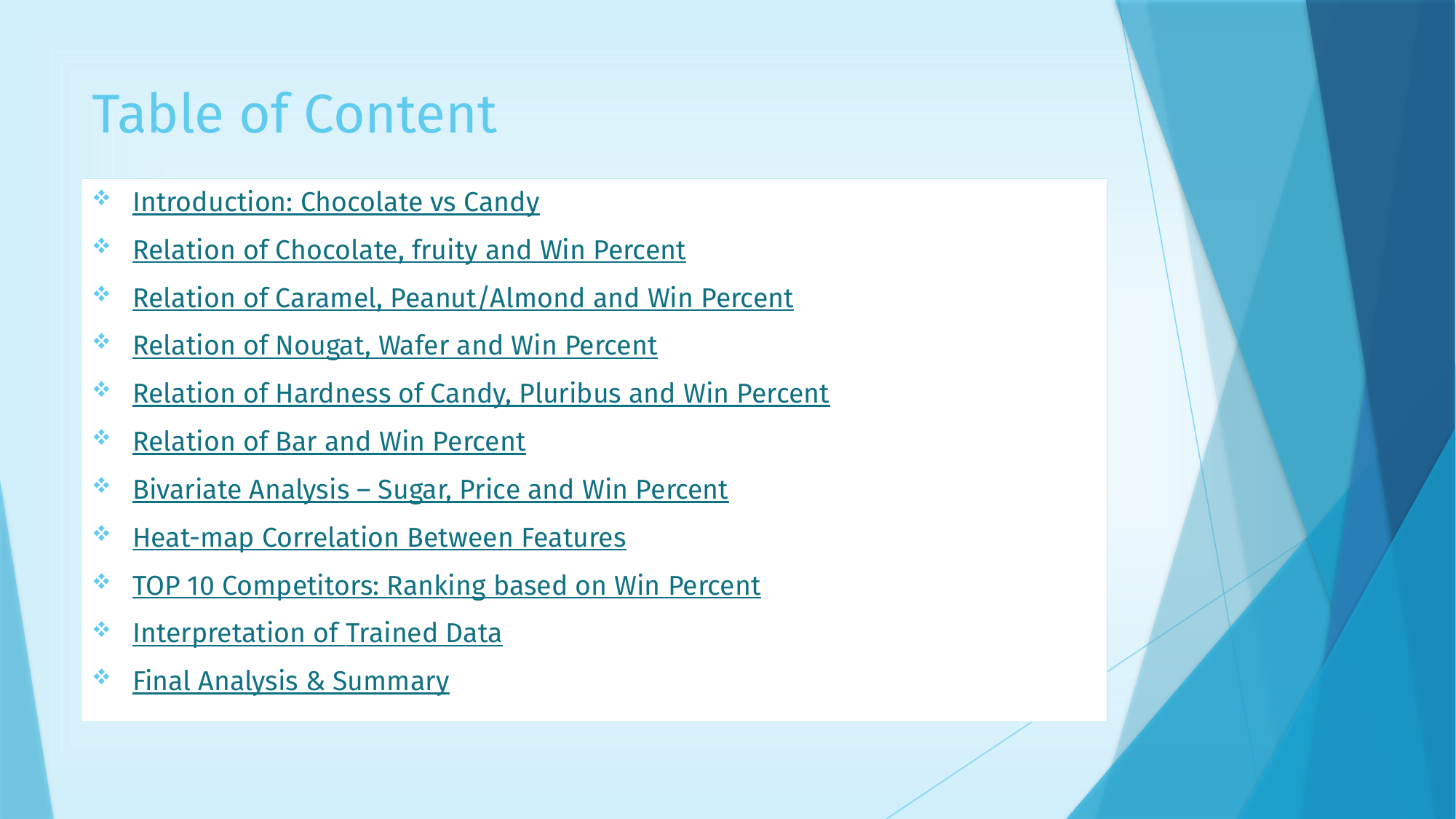

# Table of Content
Introduction: Chocolate vs Candy
Relation of Chocolate, fruity and Win Percent
Relation of Caramel, Peanut/Almond and Win Percent
Relation of Nougat, Wafer and Win Percent
Relation of Hardness of Candy, Pluribus and Win Percent
Relation of Bar and Win Percent
Bivariate Analysis – Sugar, Price and Win Percent
Heat-map Correlation Between Features
TOP 10 Competitors: Ranking based on Win Percent
Interpretation of Trained Data
Final Analysis & Summary